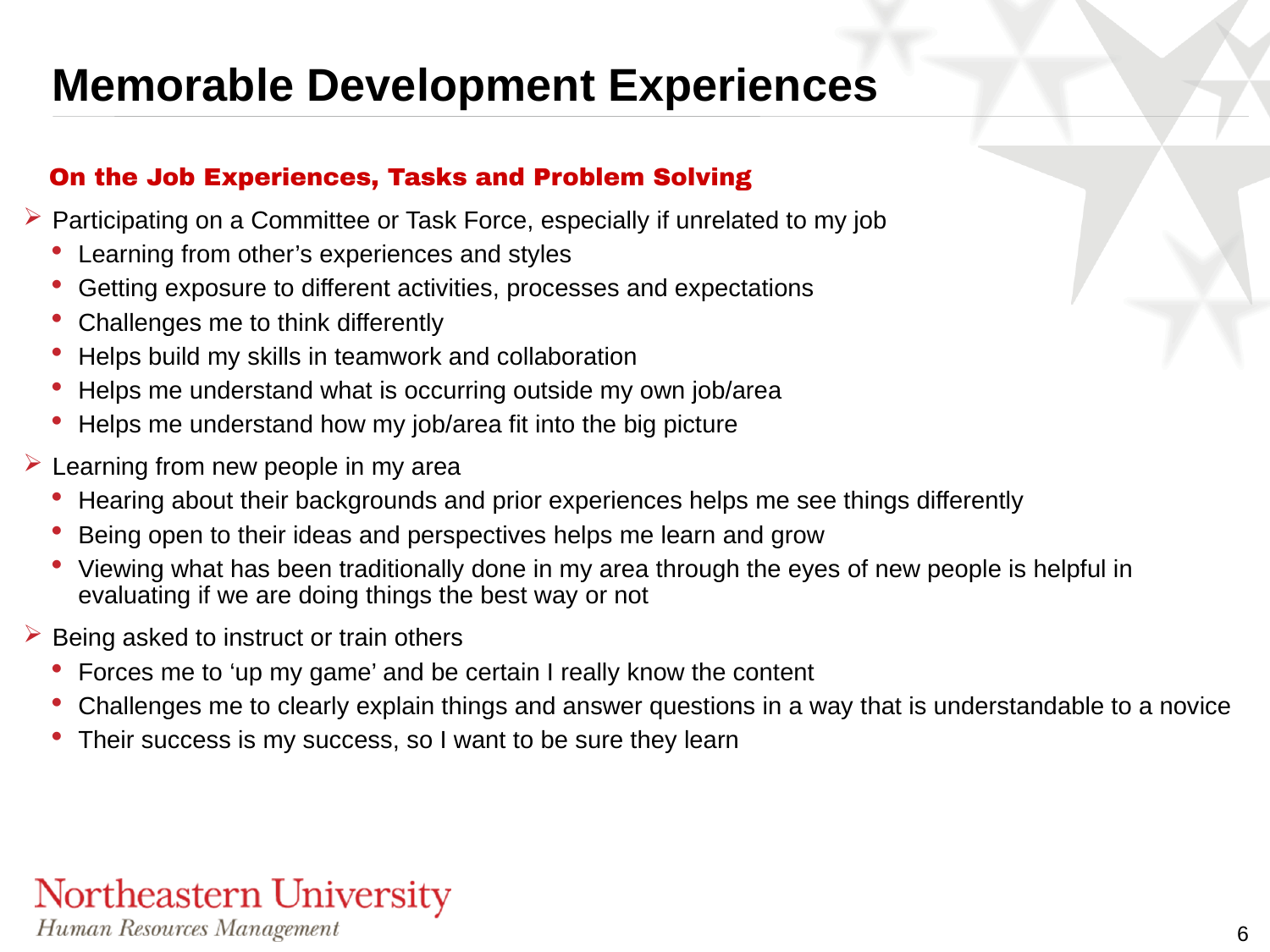

# Memorable Development Experiences
On the Job Experiences, Tasks and Problem Solving
Participating on a Committee or Task Force, especially if unrelated to my job
Learning from other’s experiences and styles
Getting exposure to different activities, processes and expectations
Challenges me to think differently
Helps build my skills in teamwork and collaboration
Helps me understand what is occurring outside my own job/area
Helps me understand how my job/area fit into the big picture
Learning from new people in my area
Hearing about their backgrounds and prior experiences helps me see things differently
Being open to their ideas and perspectives helps me learn and grow
Viewing what has been traditionally done in my area through the eyes of new people is helpful in evaluating if we are doing things the best way or not
Being asked to instruct or train others
Forces me to ‘up my game’ and be certain I really know the content
Challenges me to clearly explain things and answer questions in a way that is understandable to a novice
Their success is my success, so I want to be sure they learn

6